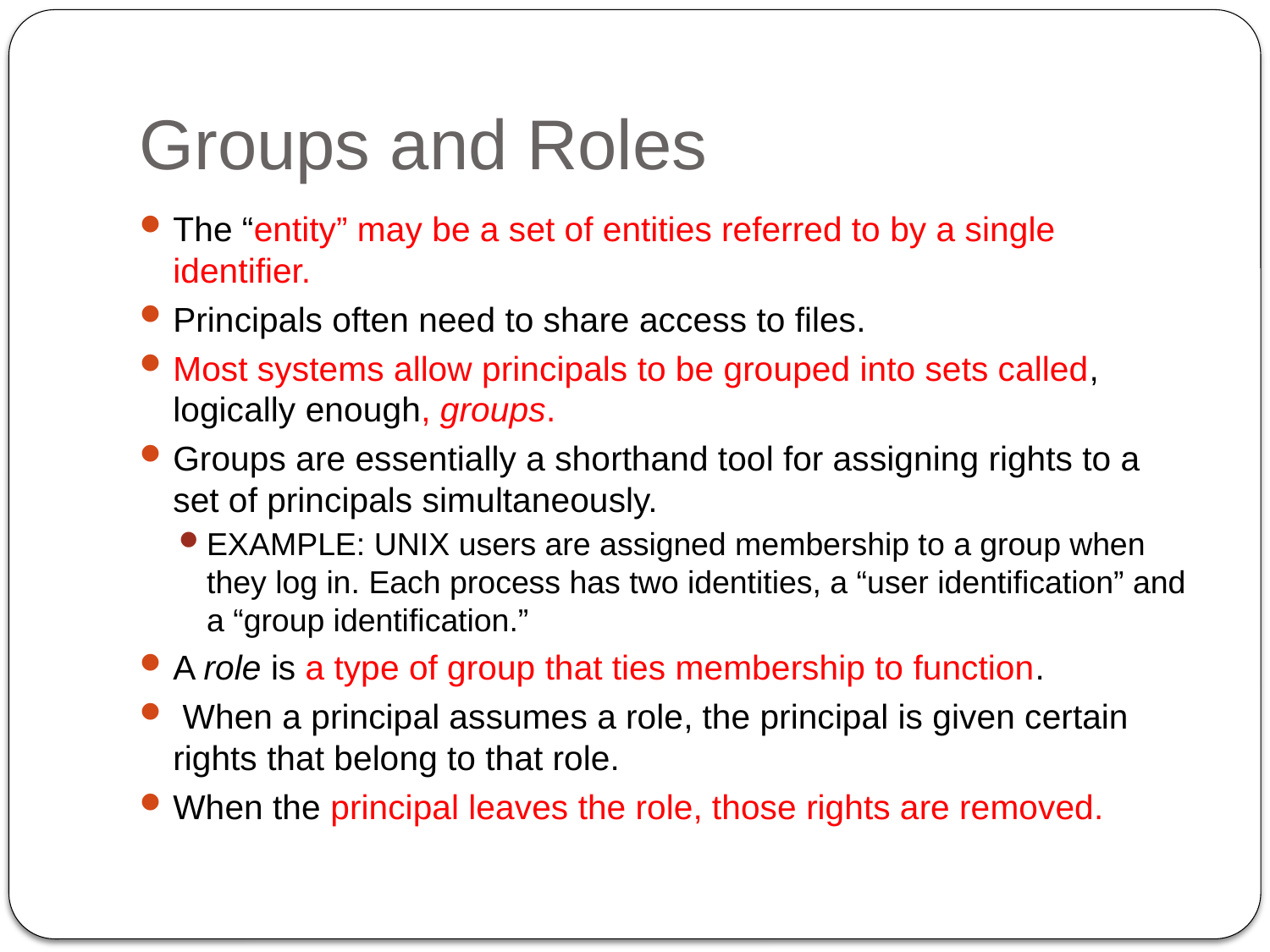

# Groups and Roles
The “entity” may be a set of entities referred to by a single identifier.
Principals often need to share access to files.
Most systems allow principals to be grouped into sets called, logically enough, groups.
Groups are essentially a shorthand tool for assigning rights to a set of principals simultaneously.
EXAMPLE: UNIX users are assigned membership to a group when they log in. Each process has two identities, a “user identification” and a “group identification.”
A role is a type of group that ties membership to function.
 When a principal assumes a role, the principal is given certain rights that belong to that role.
When the principal leaves the role, those rights are removed.